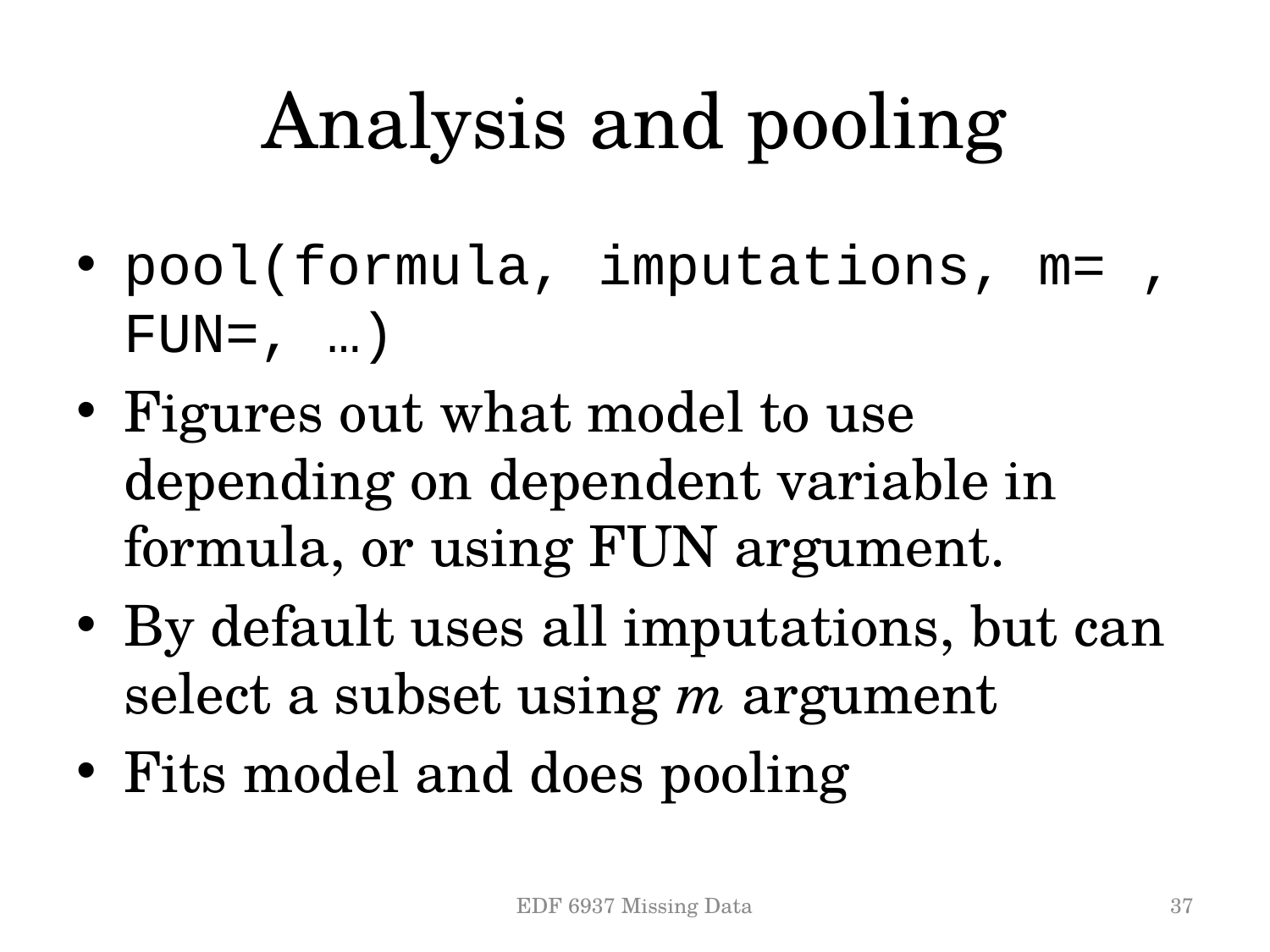

# Analysis and pooling
pool(formula, imputations, m= , FUN=, …)
Figures out what model to use depending on dependent variable in formula, or using FUN argument.
By default uses all imputations, but can select a subset using m argument
Fits model and does pooling
EDF 6937 Missing Data
37